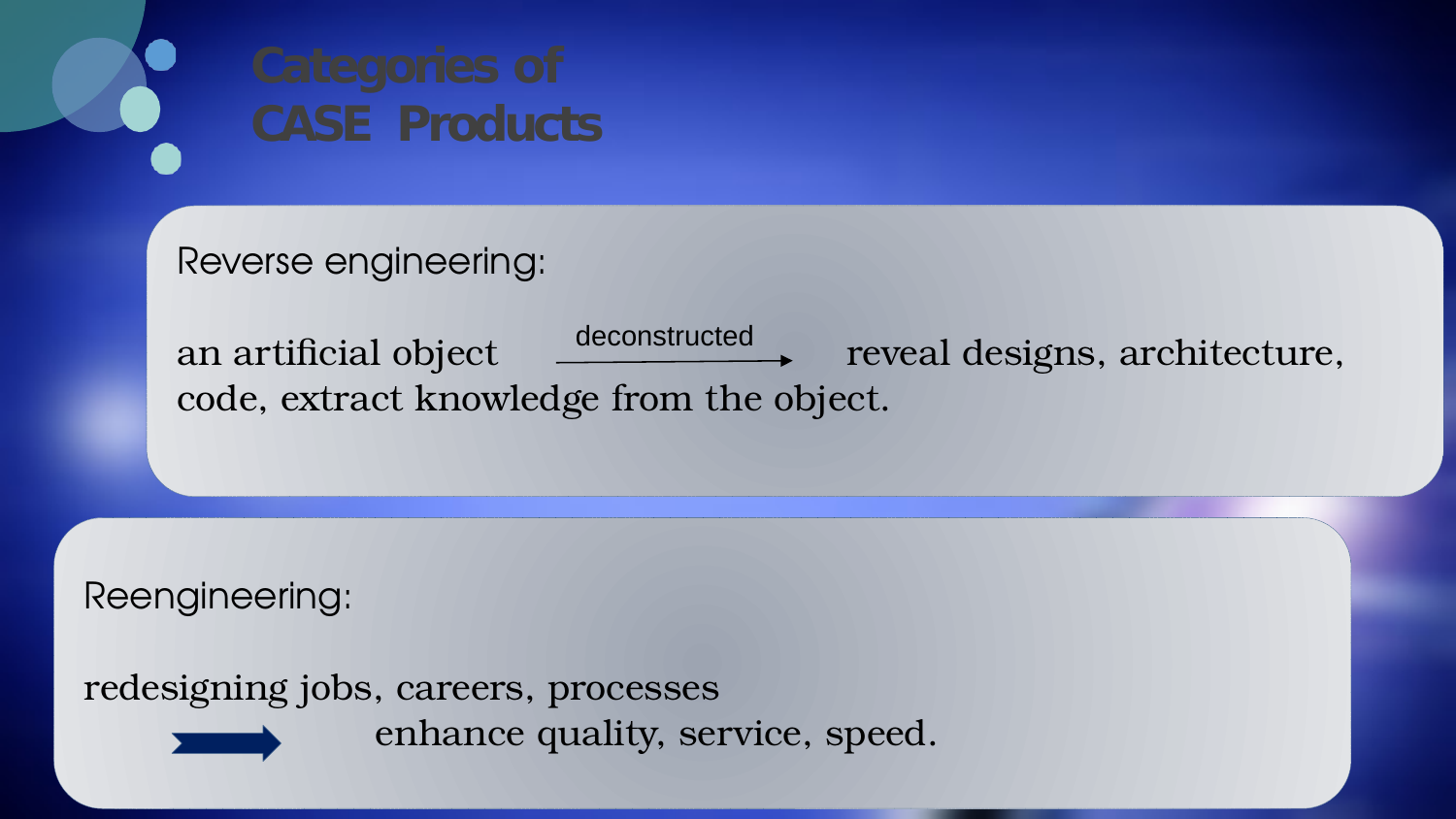

# Categories of CASE  Products

Reverse engineering:

an artificial object                              reveal designs, architecture,
code, extract knowledge from the object.

deconstructed
Reengineering:

redesigning jobs, careers, processes
 				enhance quality, service, speed.

https://searchsoftwarequality.techtarget.com/definition/reverse-engineering
https://en.wikipedia.org/wiki/Reverse_engineering
https://vietnambiz.vn/tai-kien-thiet-reengineering-la-gi-dac-trung-va-lien-he-20191012022307932.htm